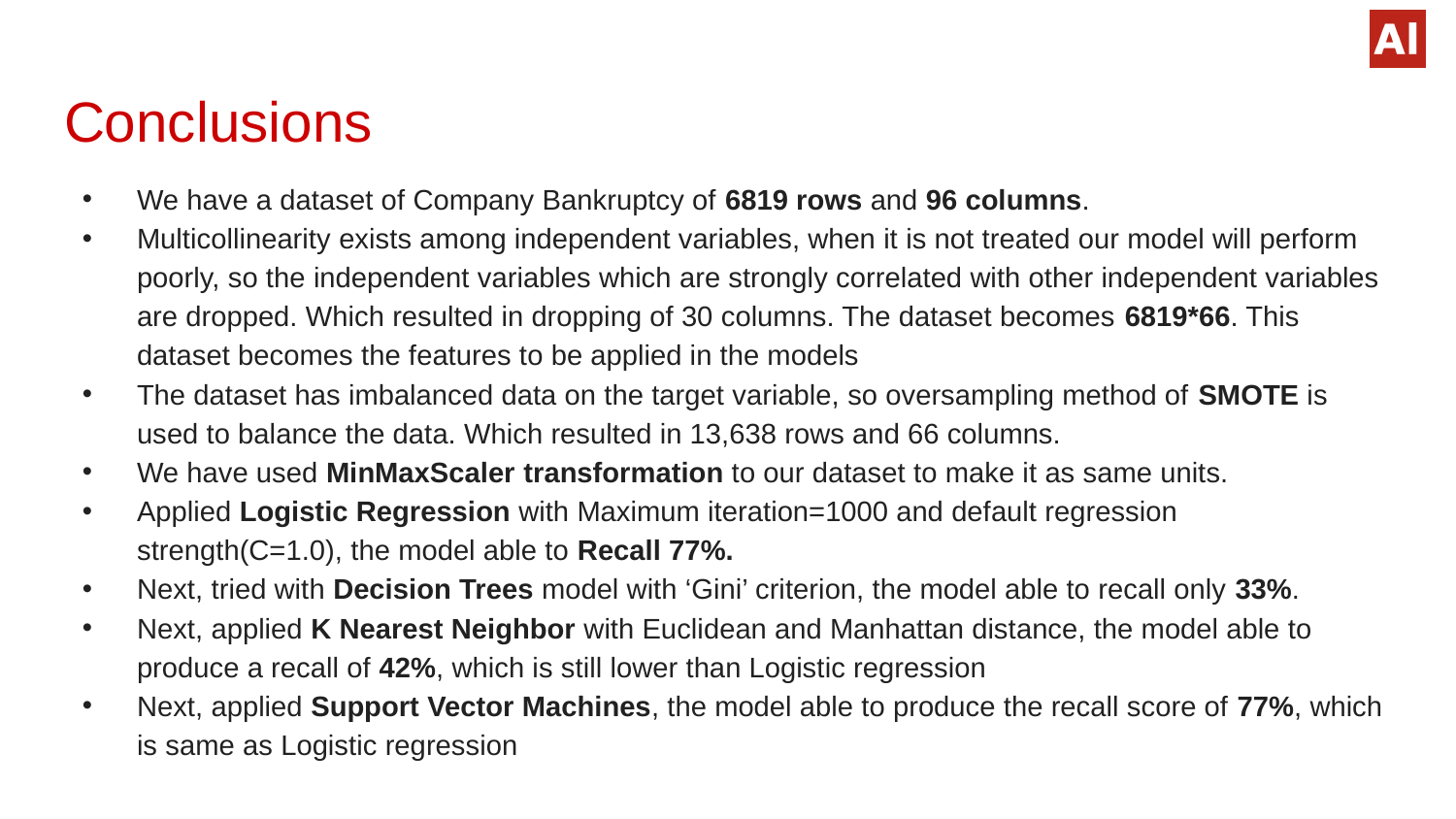

# Conclusions
We have a dataset of Company Bankruptcy of 6819 rows and 96 columns.
Multicollinearity exists among independent variables, when it is not treated our model will perform poorly, so the independent variables which are strongly correlated with other independent variables are dropped. Which resulted in dropping of 30 columns. The dataset becomes 6819*66. This dataset becomes the features to be applied in the models
The dataset has imbalanced data on the target variable, so oversampling method of SMOTE is used to balance the data. Which resulted in 13,638 rows and 66 columns.
We have used MinMaxScaler transformation to our dataset to make it as same units.
Applied Logistic Regression with Maximum iteration=1000 and default regression strength(C=1.0), the model able to Recall 77%.
Next, tried with Decision Trees model with ‘Gini’ criterion, the model able to recall only 33%.
Next, applied K Nearest Neighbor with Euclidean and Manhattan distance, the model able to produce a recall of 42%, which is still lower than Logistic regression
Next, applied Support Vector Machines, the model able to produce the recall score of 77%, which is same as Logistic regression